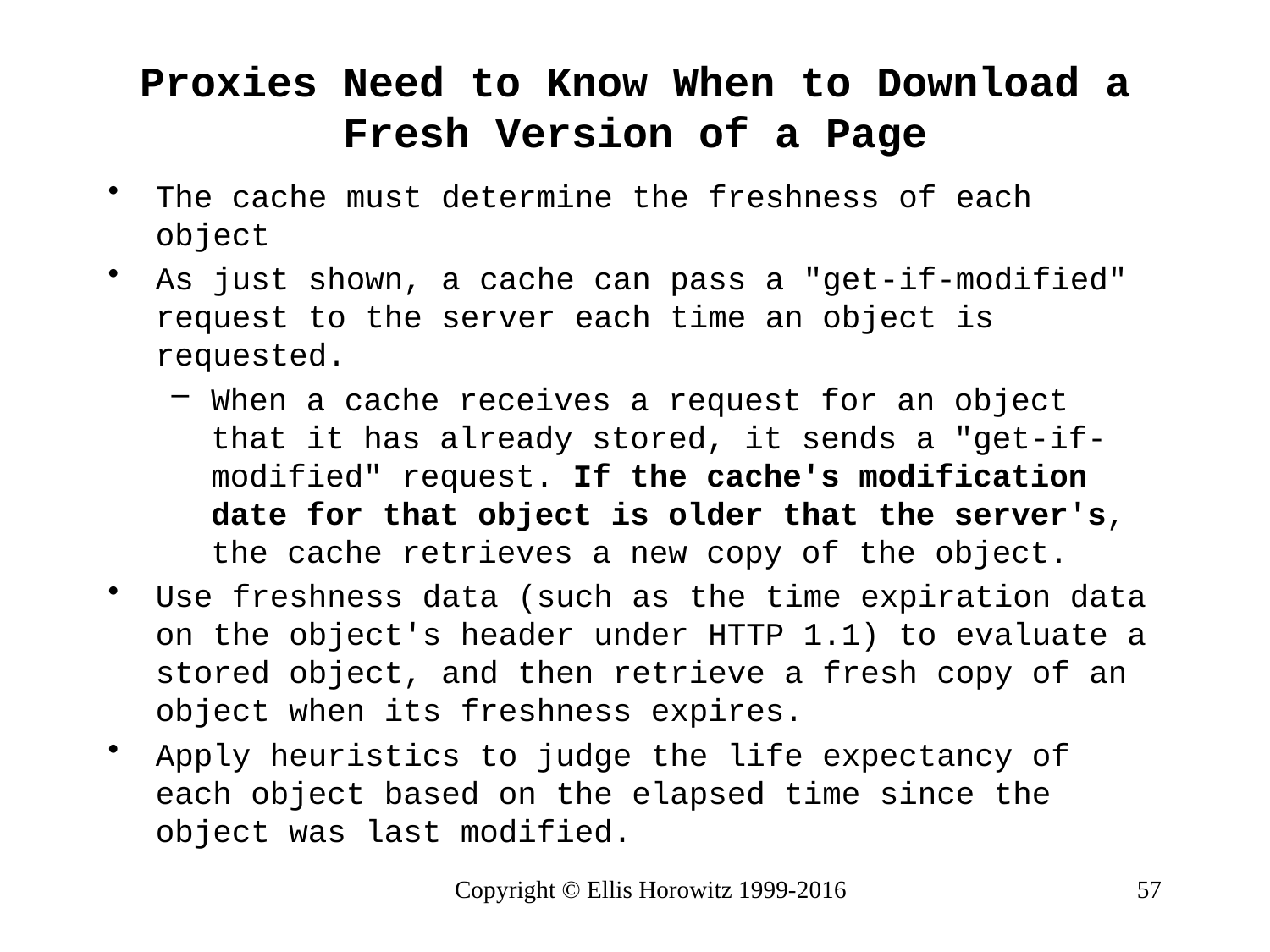

# Proxies Need to Know When to Download a Fresh Version of a Page
The cache must determine the freshness of each object
As just shown, a cache can pass a "get-if-modified" request to the server each time an object is requested.
When a cache receives a request for an object that it has already stored, it sends a "get-if- modified" request. If the cache's modification date for that object is older that the server's, the cache retrieves a new copy of the object.
Use freshness data (such as the time expiration data on the object's header under HTTP 1.1) to evaluate a stored object, and then retrieve a fresh copy of an object when its freshness expires.
Apply heuristics to judge the life expectancy of each object based on the elapsed time since the object was last modified.
Copyright © Ellis Horowitz 1999-2016
57